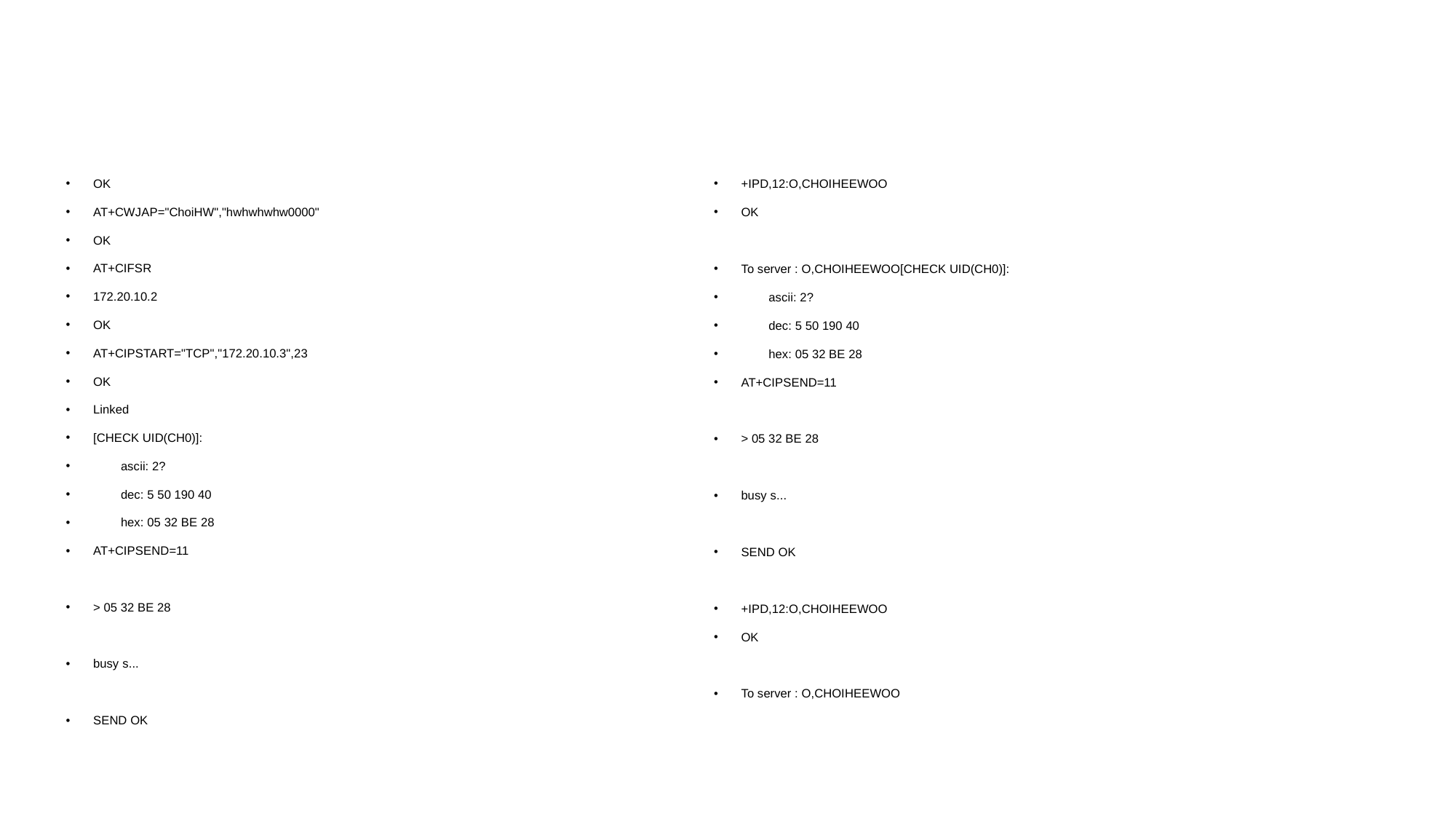

+IPD,12:O,CHOIHEEWOO
OK

To server : O,CHOIHEEWOO[CHECK UID(CH0)]:
        ascii: 2?
        dec: 5 50 190 40
        hex: 05 32 BE 28
AT+CIPSEND=11

> 05 32 BE 28

busy s...

SEND OK

+IPD,12:O,CHOIHEEWOO
OK

To server : O,CHOIHEEWOO

OK
AT+CWJAP="ChoiHW","hwhwhwhw0000"
OK
AT+CIFSR
172.20.10.2
OK
AT+CIPSTART="TCP","172.20.10.3",23
OK
Linked
[CHECK UID(CH0)]:
        ascii: 2?
        dec: 5 50 190 40
        hex: 05 32 BE 28
AT+CIPSEND=11

> 05 32 BE 28

busy s...

SEND OK